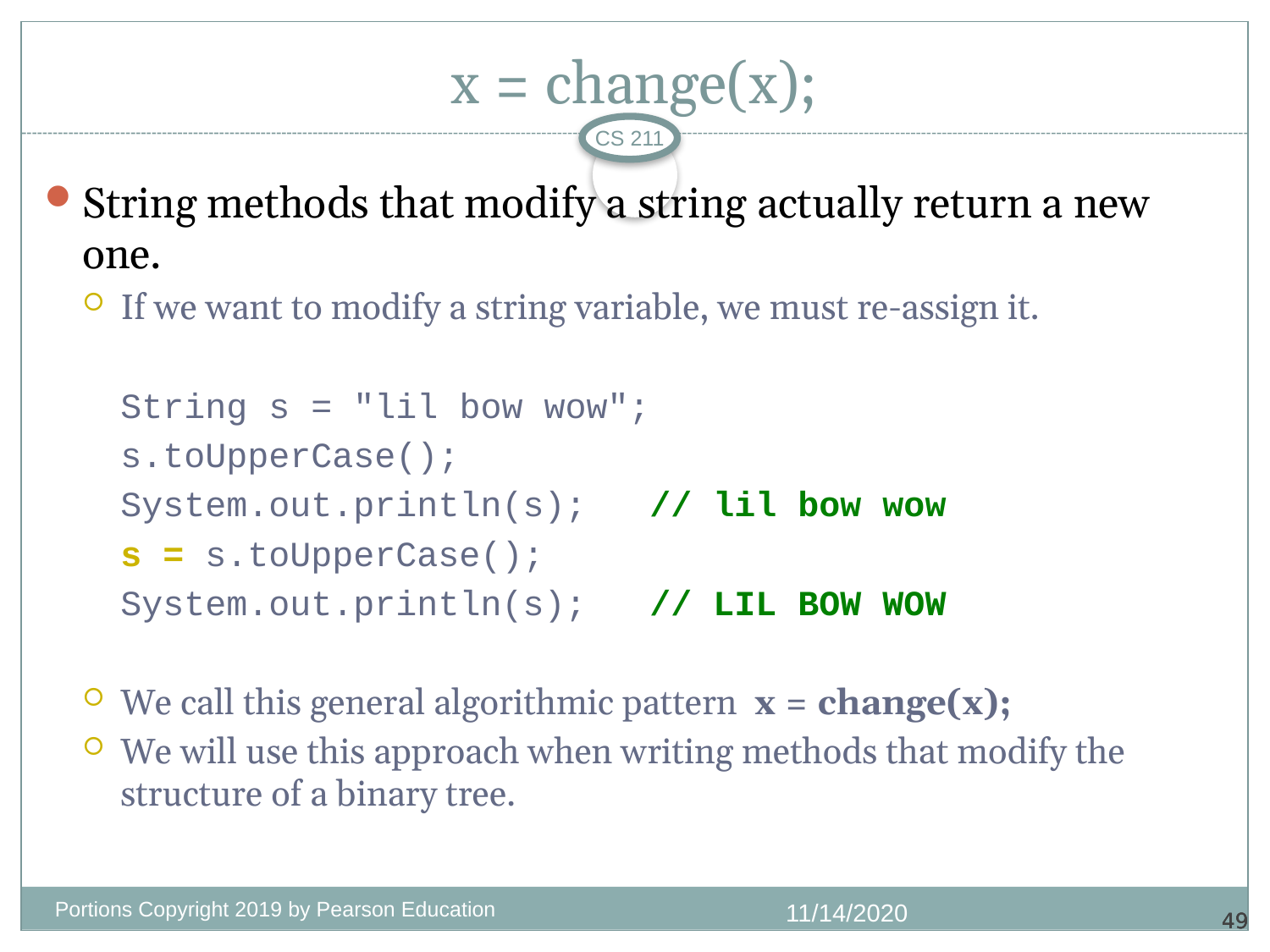

# x = change(x);
CS 211
String methods that modify a string actually return a new one.
If we want to modify a string variable, we must re-assign it.

	String s = "lil bow wow";
	s.toUpperCase();
	System.out.println(s);   // lil bow wow
	s = s.toUpperCase();
	System.out.println(s);   // LIL BOW WOW

We call this general algorithmic pattern  x = change(x);
We will use this approach when writing methods that modify the structure of a binary tree.
Portions Copyright 2019 by Pearson Education
11/14/2020